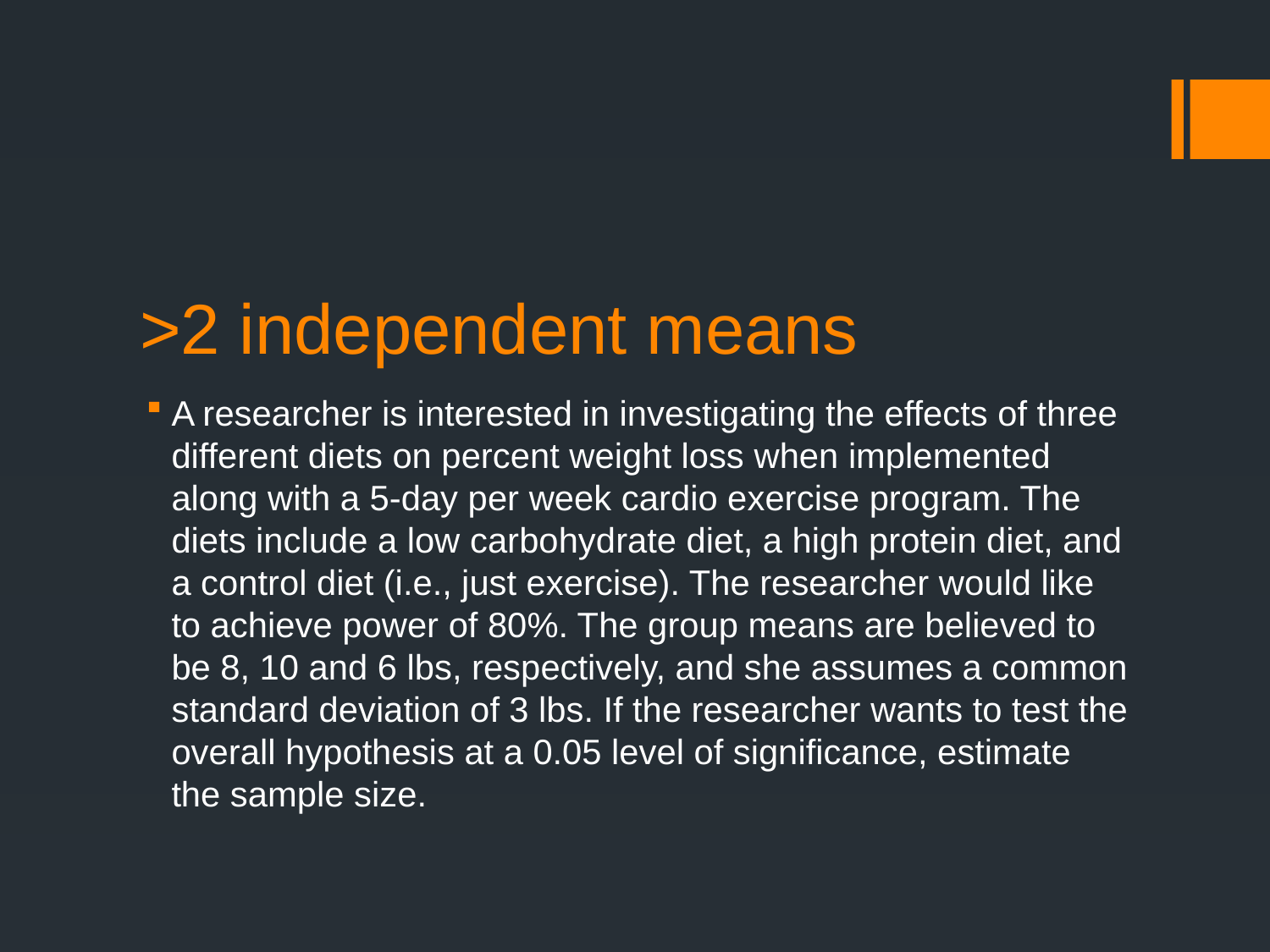

# >2 independent means
A researcher is interested in investigating the effects of three different diets on percent weight loss when implemented along with a 5-day per week cardio exercise program. The diets include a low carbohydrate diet, a high protein diet, and a control diet (i.e., just exercise). The researcher would like to achieve power of 80%. The group means are believed to be 8, 10 and 6 lbs, respectively, and she assumes a common standard deviation of 3 lbs. If the researcher wants to test the overall hypothesis at a 0.05 level of significance, estimate the sample size.